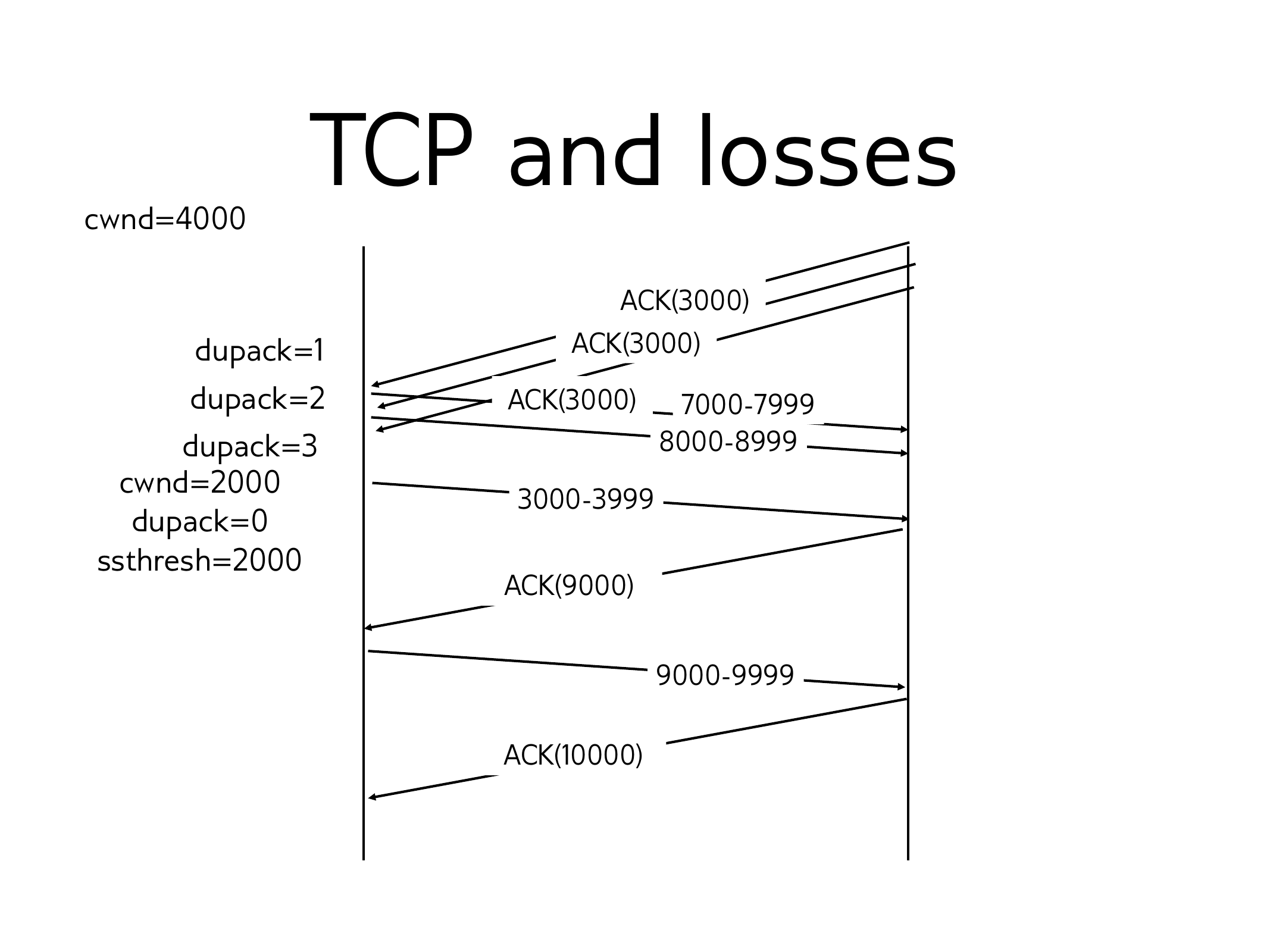

# TCP and losses
cwnd=4000
ACK(3000)
ACK(3000)
dupack=1
dupack=2
ACK(3000)
7000-7999
8000-8999
dupack=3
cwnd=2000
dupack=0
ssthresh=2000
3000-3999
ACK(9000)
9000-9999
ACK(10000)